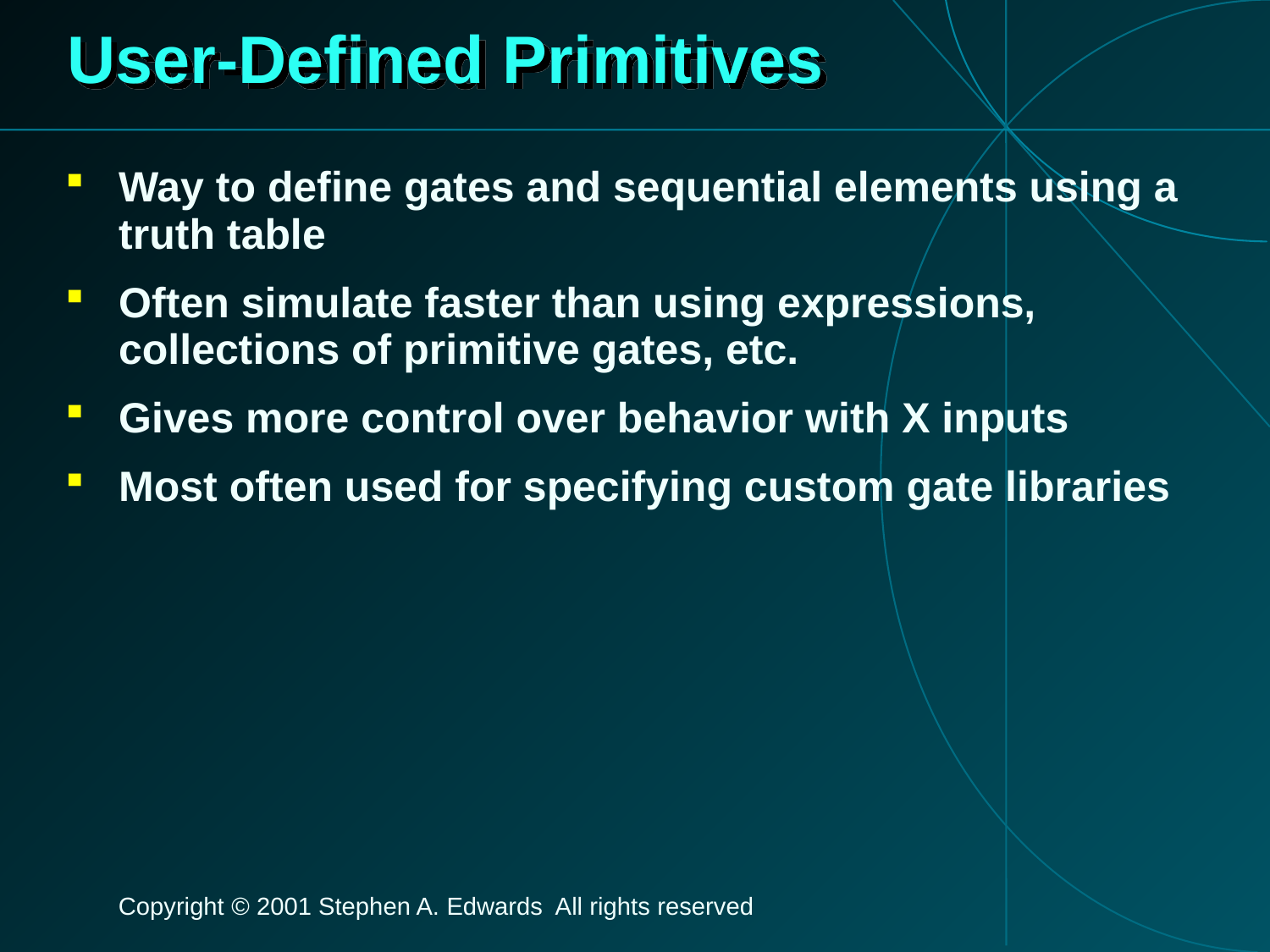

# User-Defined Primitives
Way to define gates and sequential elements using a truth table
Often simulate faster than using expressions, collections of primitive gates, etc.
Gives more control over behavior with X inputs
Most often used for specifying custom gate libraries